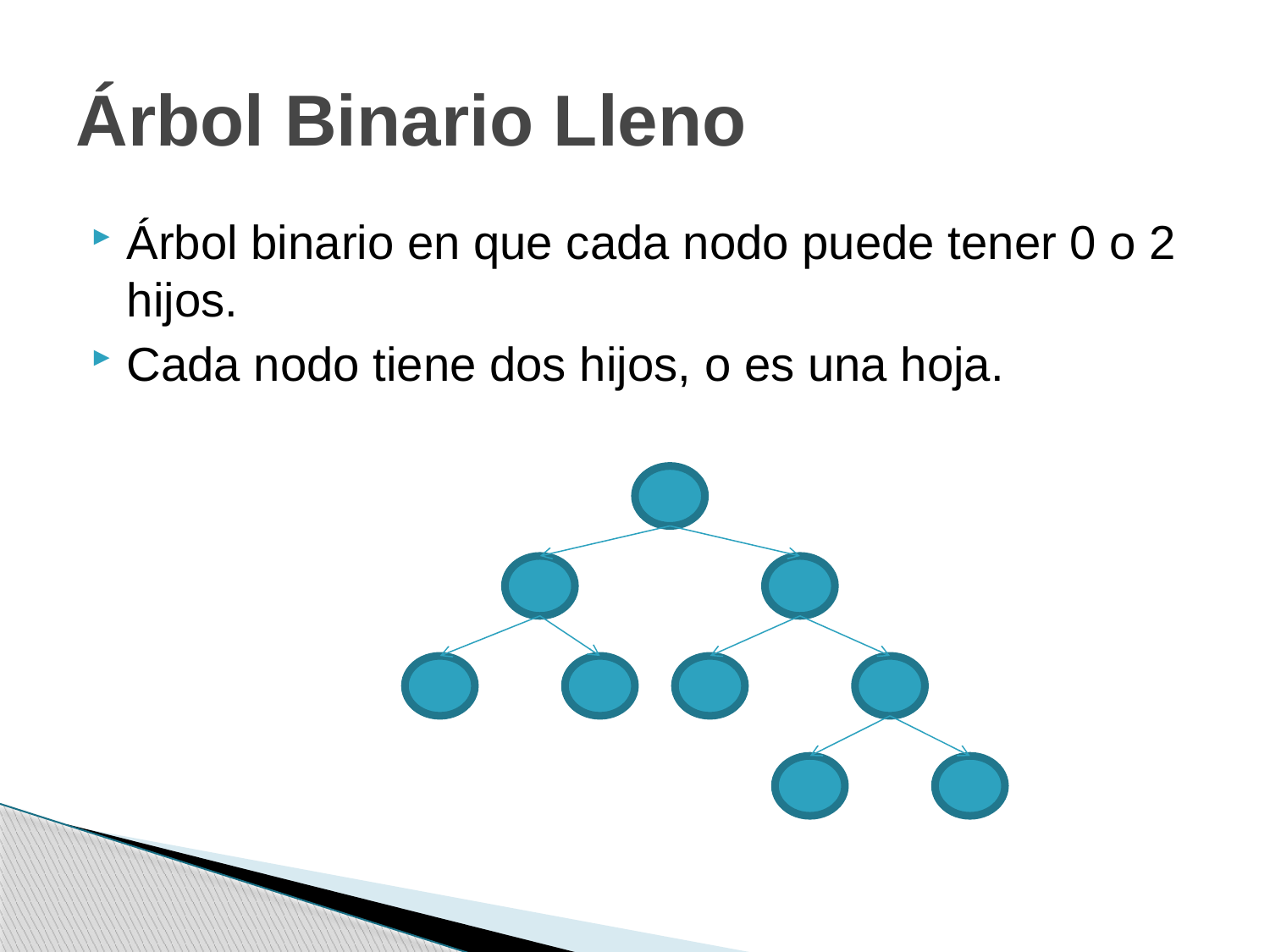

# Árbol Binario Lleno
Árbol binario en que cada nodo puede tener 0 o 2 hijos.
Cada nodo tiene dos hijos, o es una hoja.